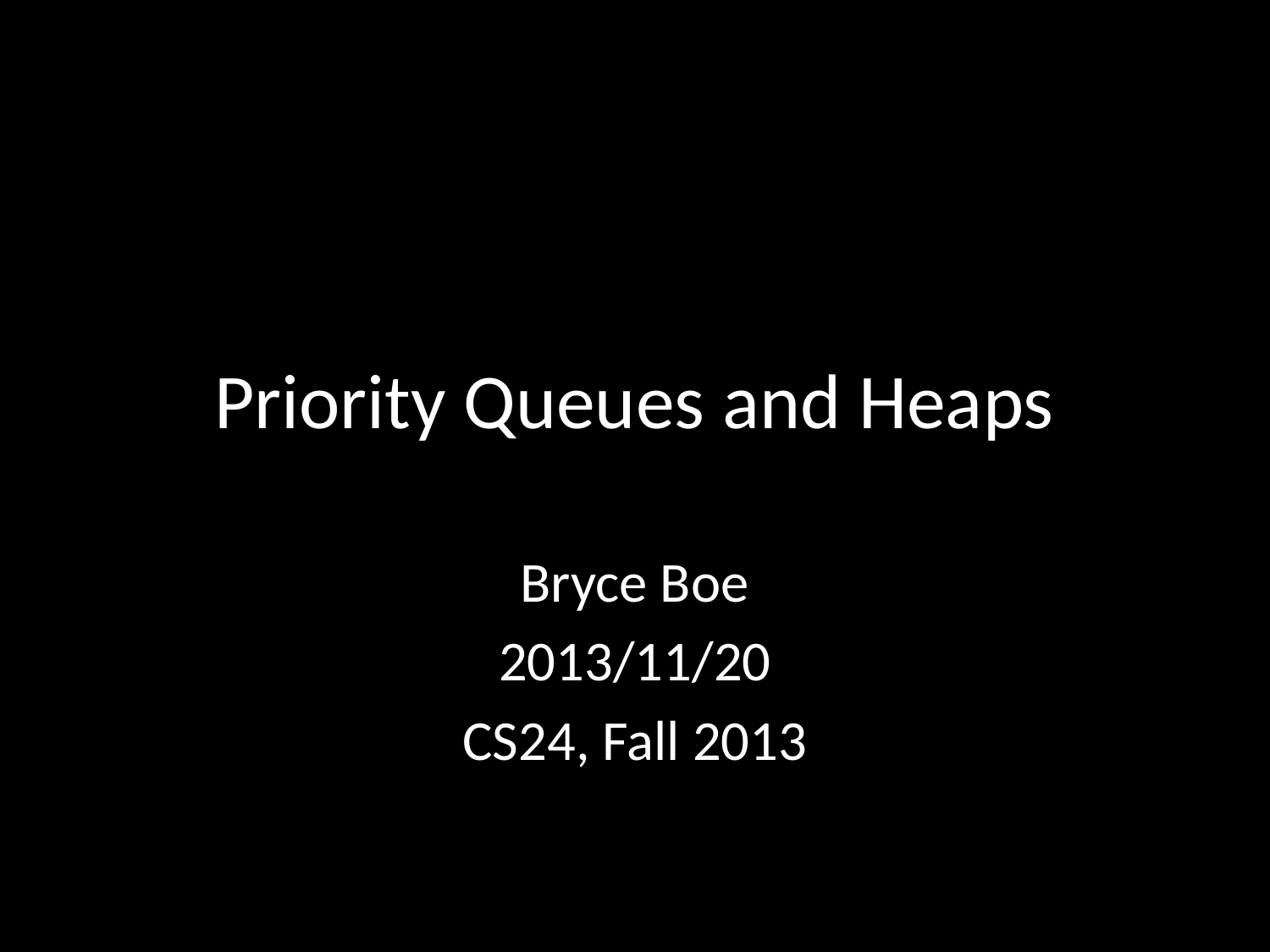

# Priority Queues and Heaps
Bryce Boe
2013/11/20
CS24, Fall 2013